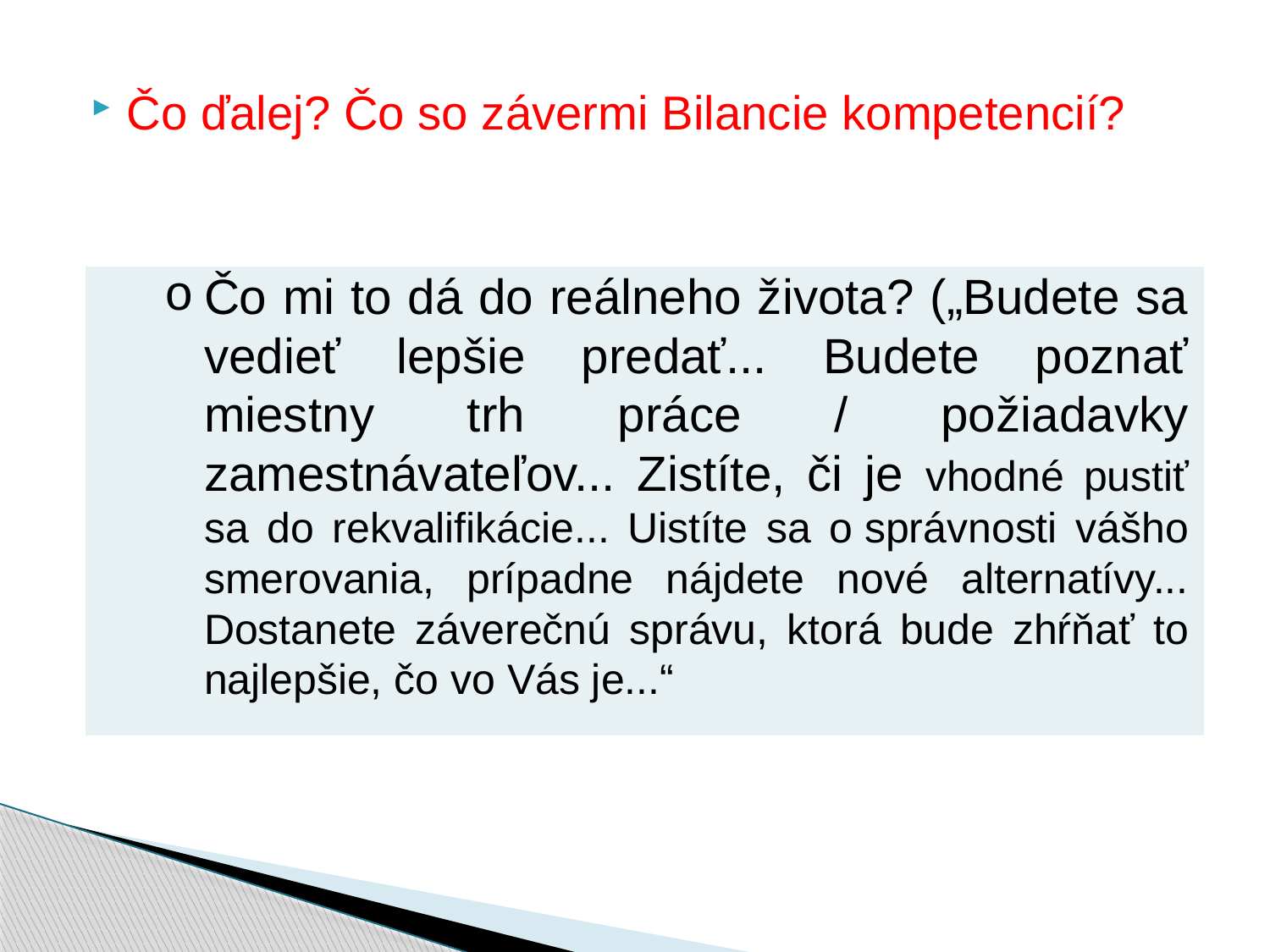

#
Čo ďalej? Čo so závermi Bilancie kompetencií?

| Čo mi to dá do reálneho života? („Budete sa vedieť lepšie predať... Budete poznať miestny trh práce / požiadavky zamestnávateľov... Zistíte, či je vhodné pustiť sa do rekvalifikácie... Uistíte sa o správnosti vášho smerovania, prípadne nájdete nové alternatívy... Dostanete záverečnú správu, ktorá bude zhŕňať to najlepšie, čo vo Vás je...“ |
| --- |